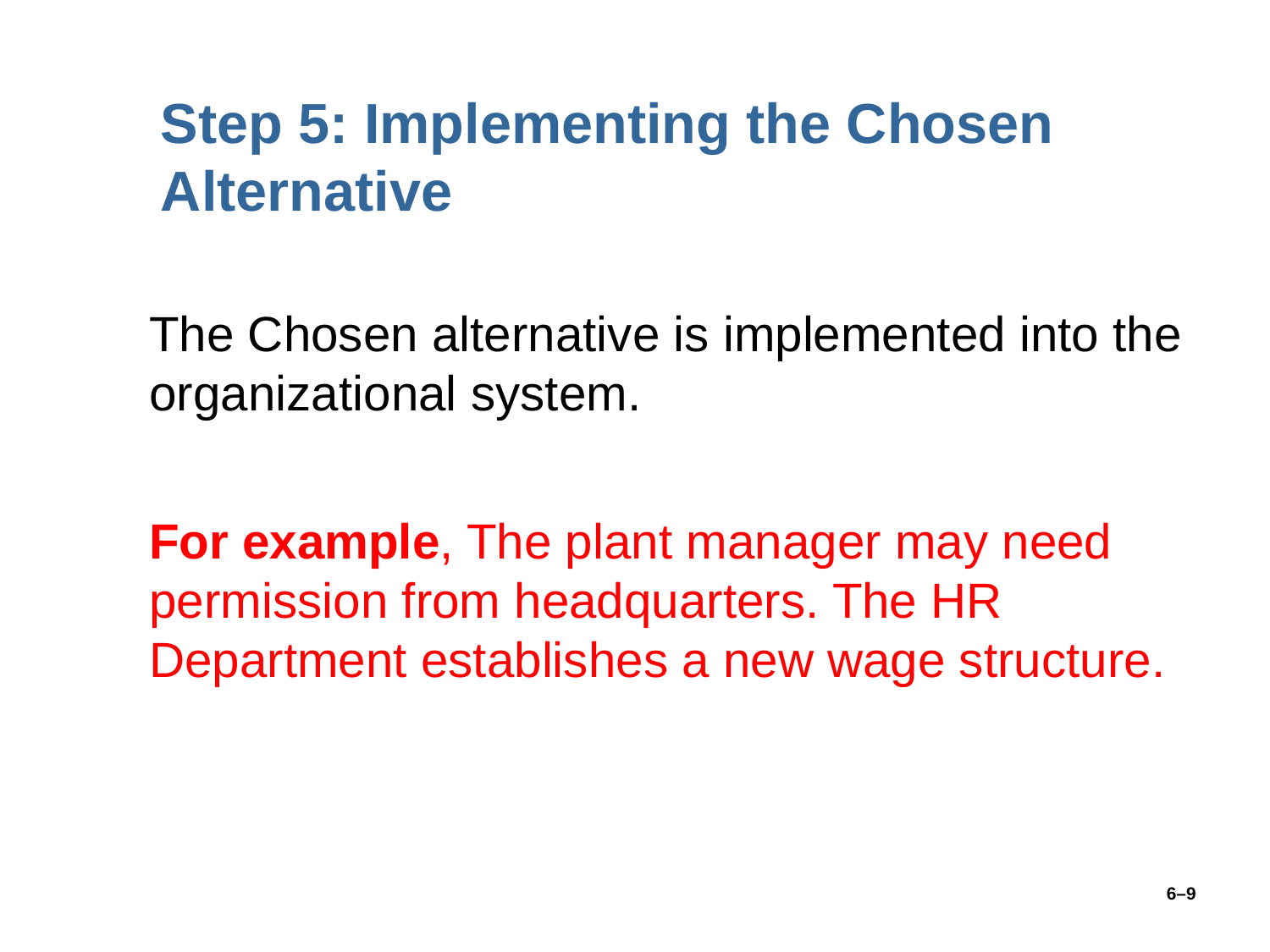

# Step 5: Implementing the Chosen Alternative

The Chosen alternative is implemented into the organizational system.

For example, The plant manager may need permission from headquarters. The HR Department establishes a new wage structure.

6–9